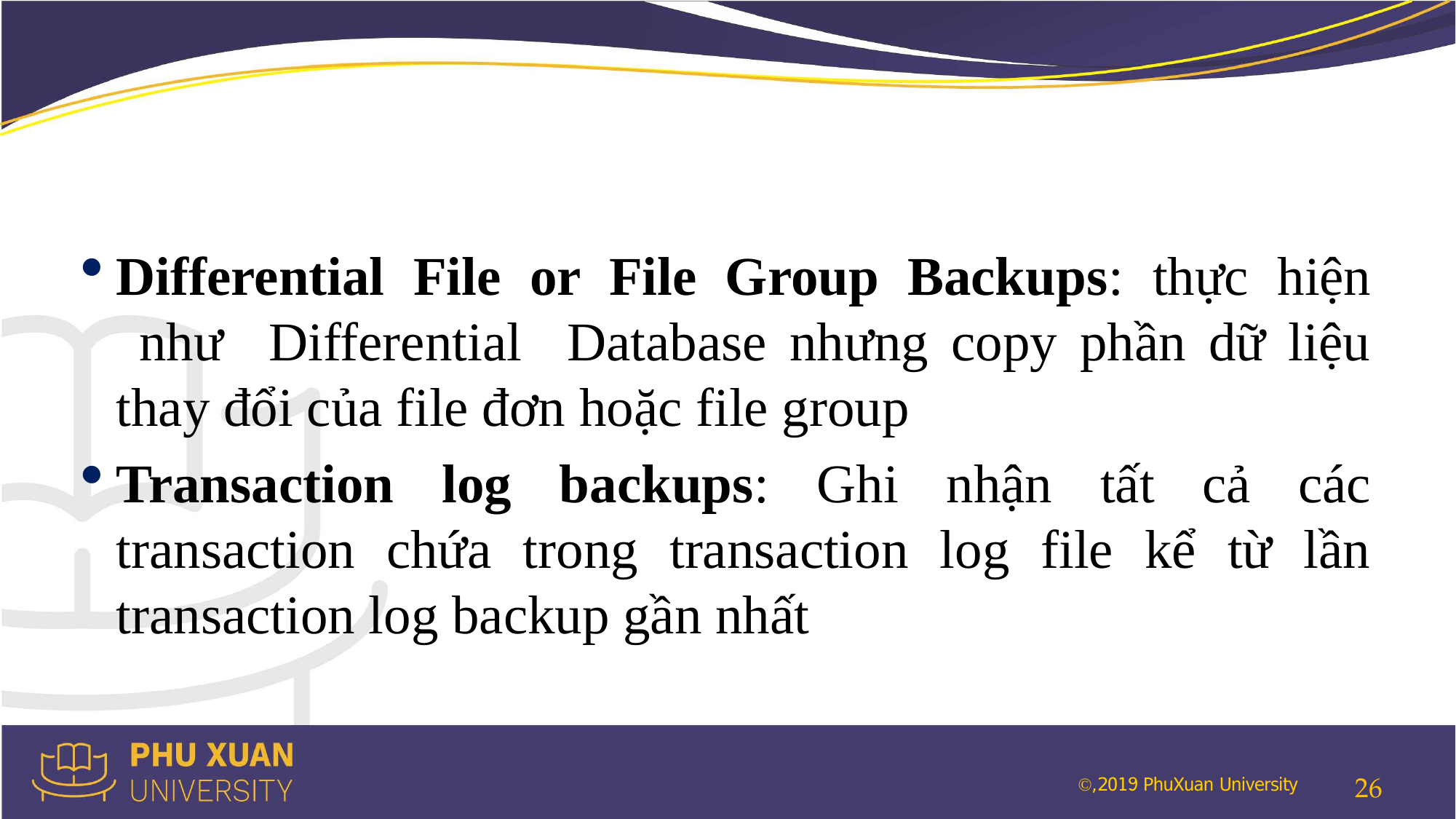

#
Differential  File  or  File  Group  Backups:  thực  hiện  như  Differential  Database nhưng copy phần dữ liệu thay đổi của file đơn hoặc file group
Transaction log backups: Ghi nhận tất cả các transaction chứa trong transaction log file kể từ lần transaction log backup gần nhất
26